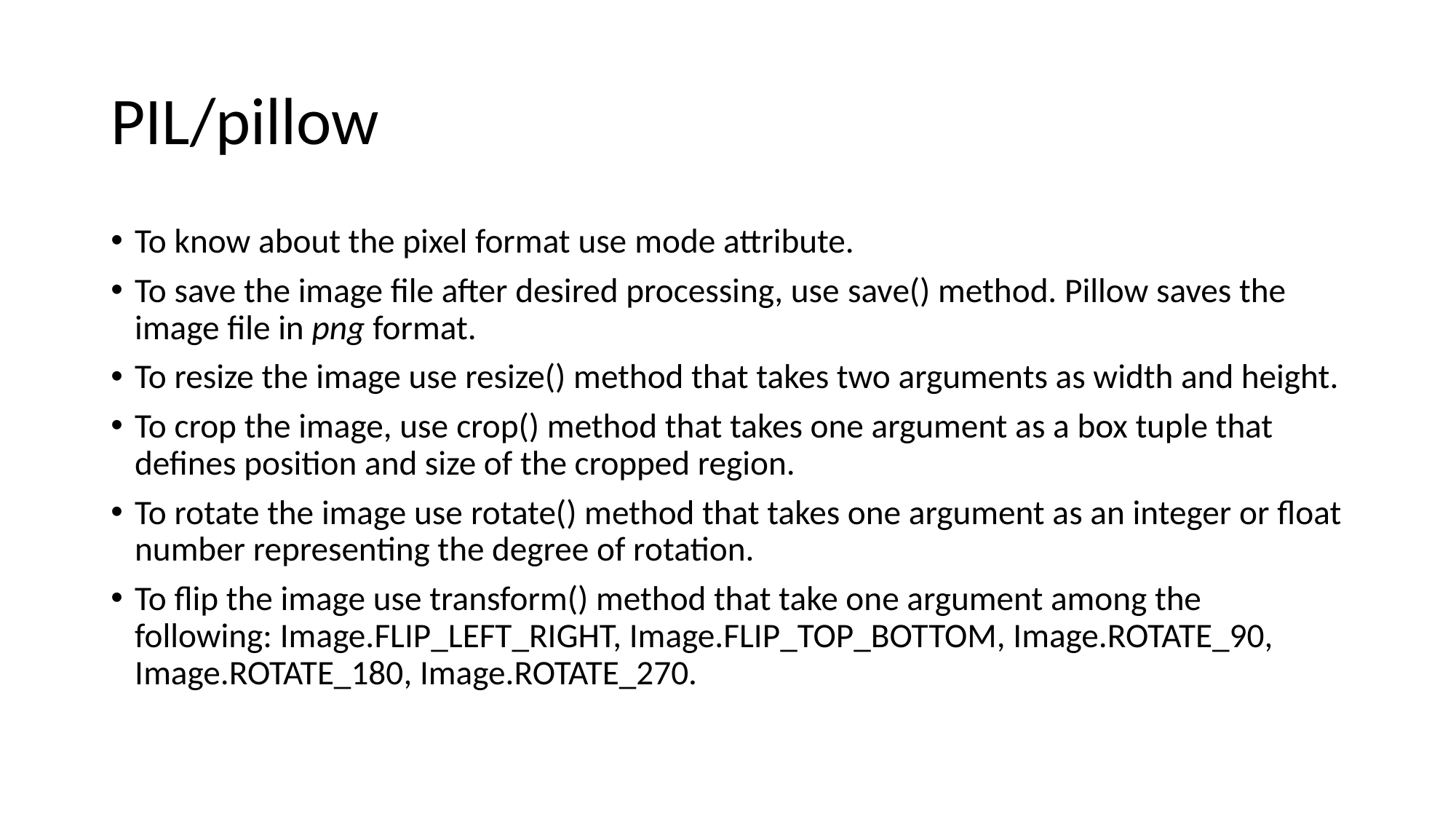

# PIL/pillow
To know about the pixel format use mode attribute.
To save the image file after desired processing, use save() method. Pillow saves the image file in png format.
To resize the image use resize() method that takes two arguments as width and height.
To crop the image, use crop() method that takes one argument as a box tuple that defines position and size of the cropped region.
To rotate the image use rotate() method that takes one argument as an integer or float number representing the degree of rotation.
To flip the image use transform() method that take one argument among the following: Image.FLIP_LEFT_RIGHT, Image.FLIP_TOP_BOTTOM, Image.ROTATE_90, Image.ROTATE_180, Image.ROTATE_270.